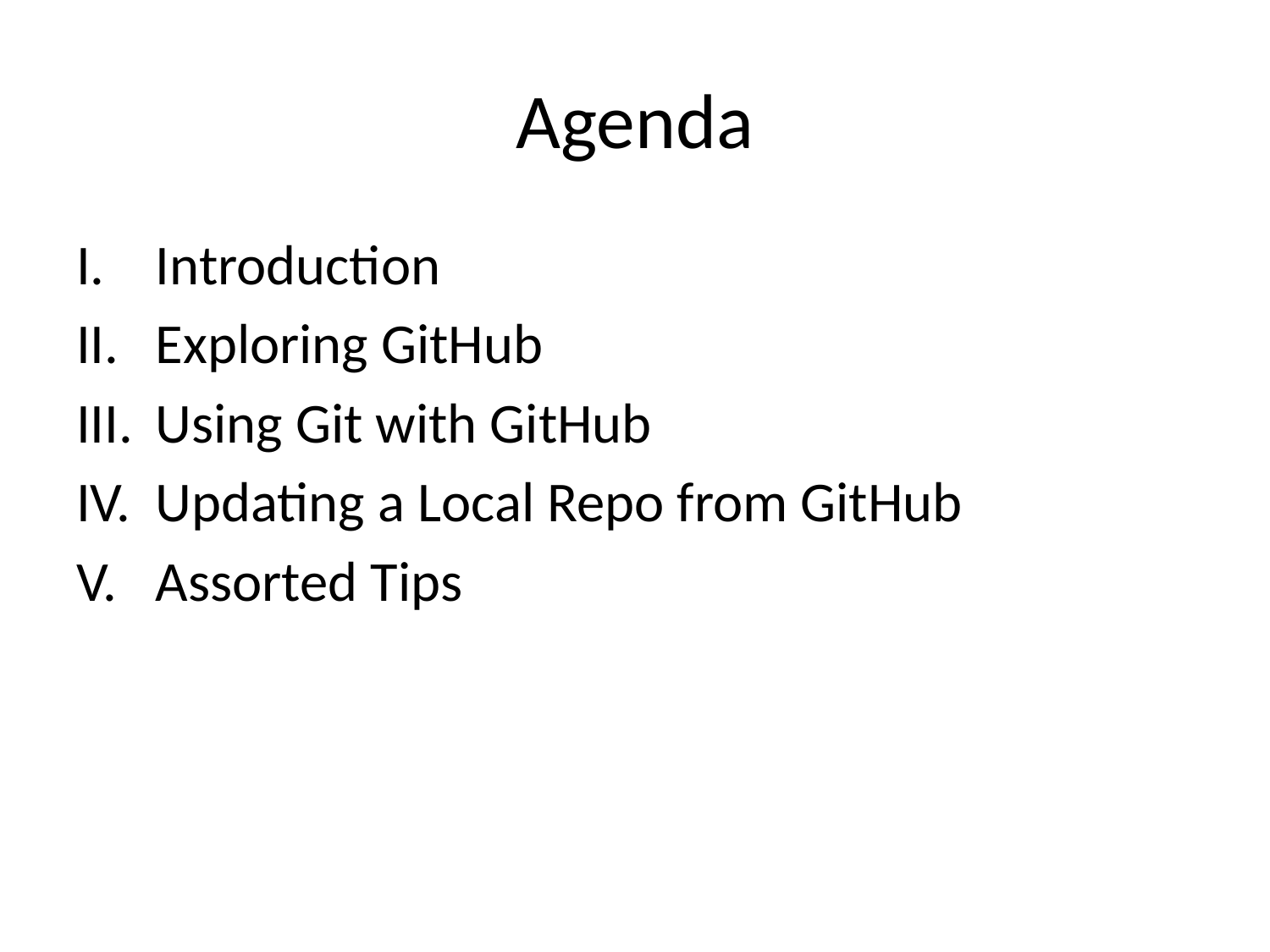

# Agenda
Introduction
Exploring GitHub
Using Git with GitHub
Updating a Local Repo from GitHub
Assorted Tips